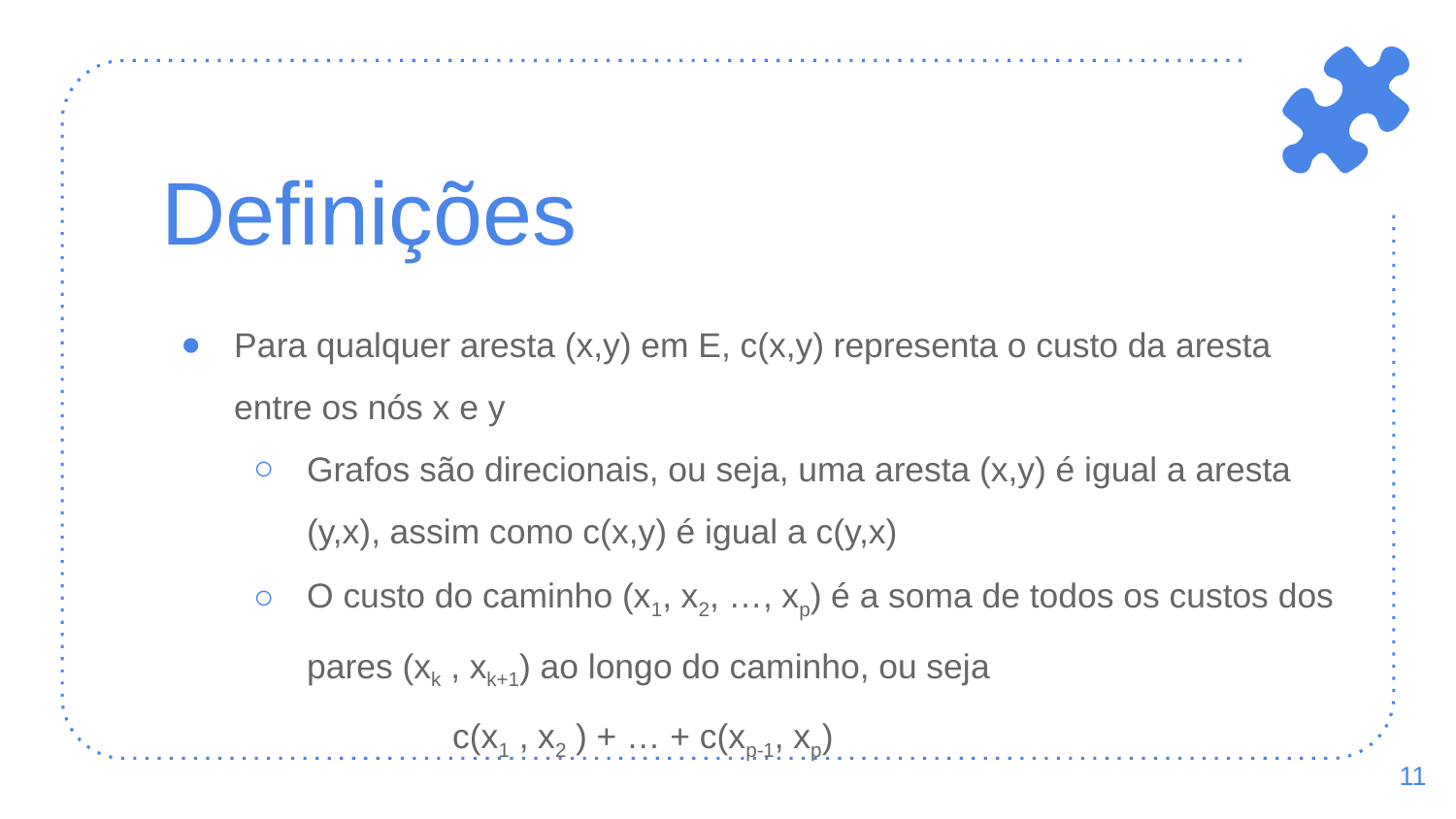

# Definições
Para qualquer aresta (x,y) em E, c(x,y) representa o custo da aresta entre os nós x e y
Grafos são direcionais, ou seja, uma aresta (x,y) é igual a aresta (y,x), assim como c(x,y) é igual a c(y,x)
O custo do caminho (x1, x2, …, xp) é a soma de todos os custos dos pares (xk , xk+1) ao longo do caminho, ou seja
	c(x1 , x2 ) + … + c(xp-1, xp)
11